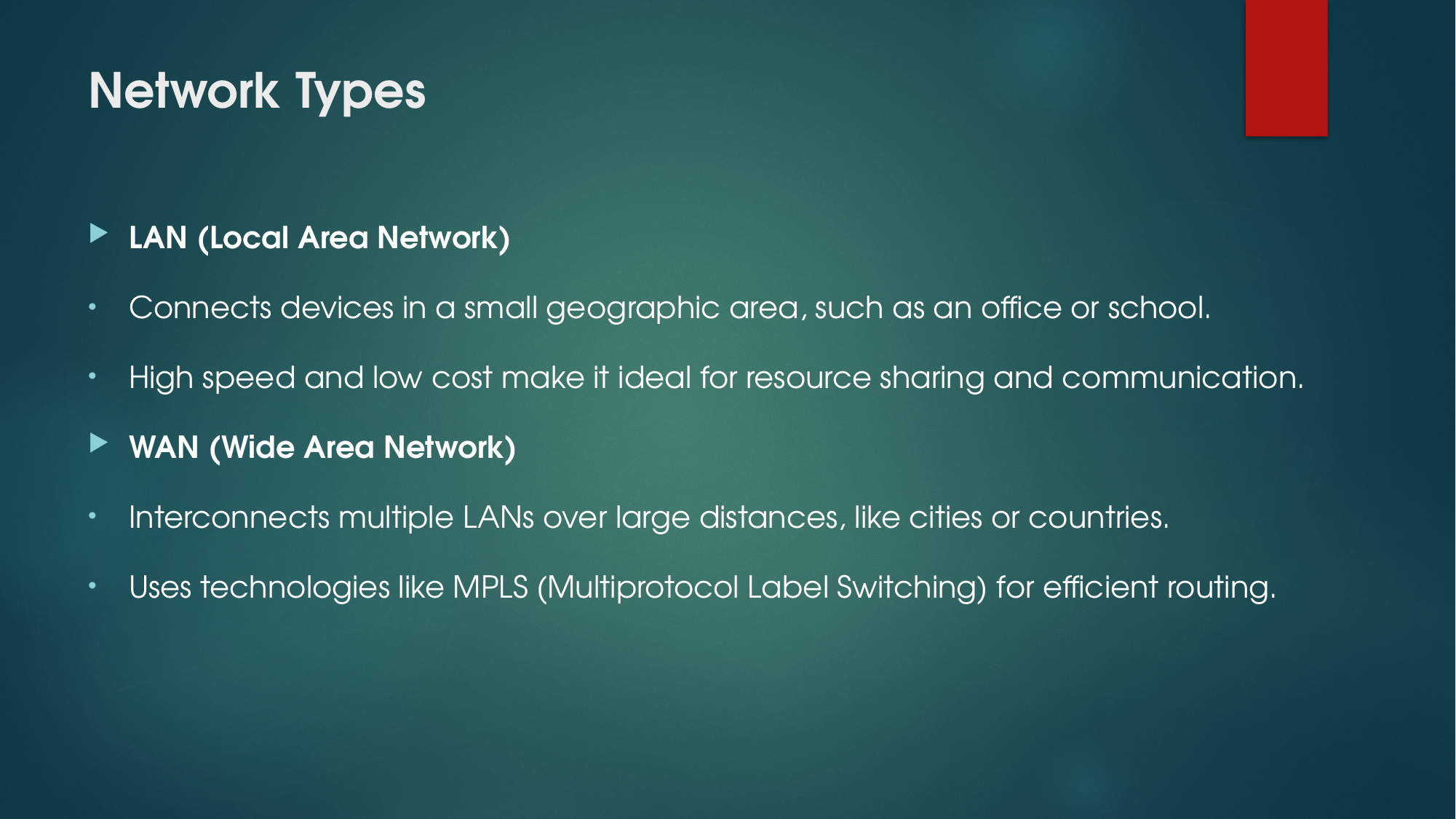

# Network Types
LAN (Local Area Network)
Connects devices in a small geographic area, such as an office or school.
High speed and low cost make it ideal for resource sharing and communication.
WAN (Wide Area Network)
Interconnects multiple LANs over large distances, like cities or countries.
Uses technologies like MPLS (Multiprotocol Label Switching) for efficient routing.